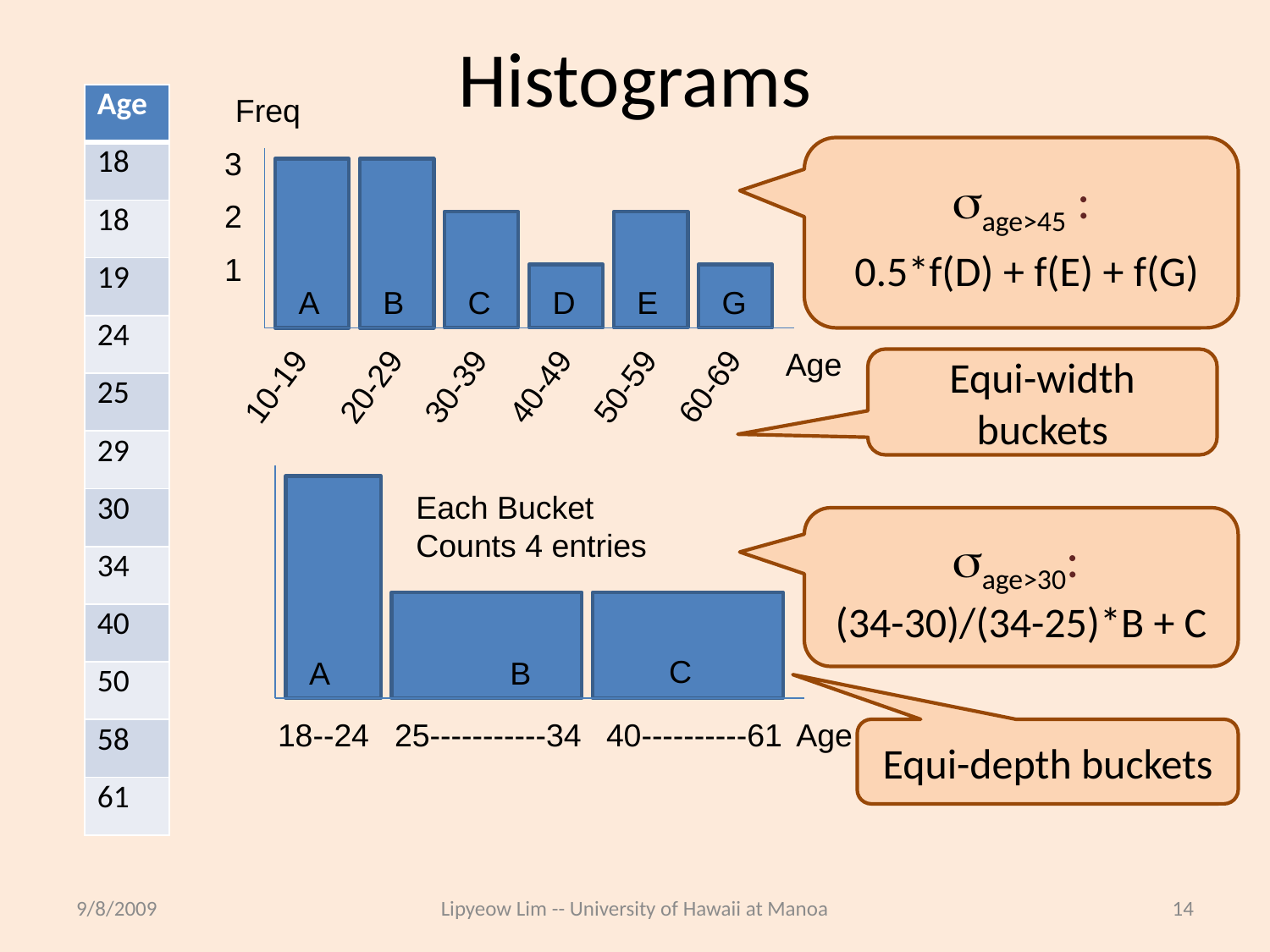

# Histograms
| Age |
| --- |
| 18 |
| 18 |
| 19 |
| 24 |
| 25 |
| 29 |
| 30 |
| 34 |
| 40 |
| 50 |
| 58 |
| 61 |
Freq
3
σage>45 :
 0.5*f(D) + f(E) + f(G)

2

1

A
B
C
D
E
G
Age
Equi-width buckets
10-19
20-29
30-39
40-49
50-59
60-69

Each Bucket
Counts 4 entries
σage>30:
(34-30)/(34-25)*B + C

C
A
B
18--24
25-----------34
40----------61
Age
Equi-depth buckets
9/8/2009
Lipyeow Lim -- University of Hawaii at Manoa
14